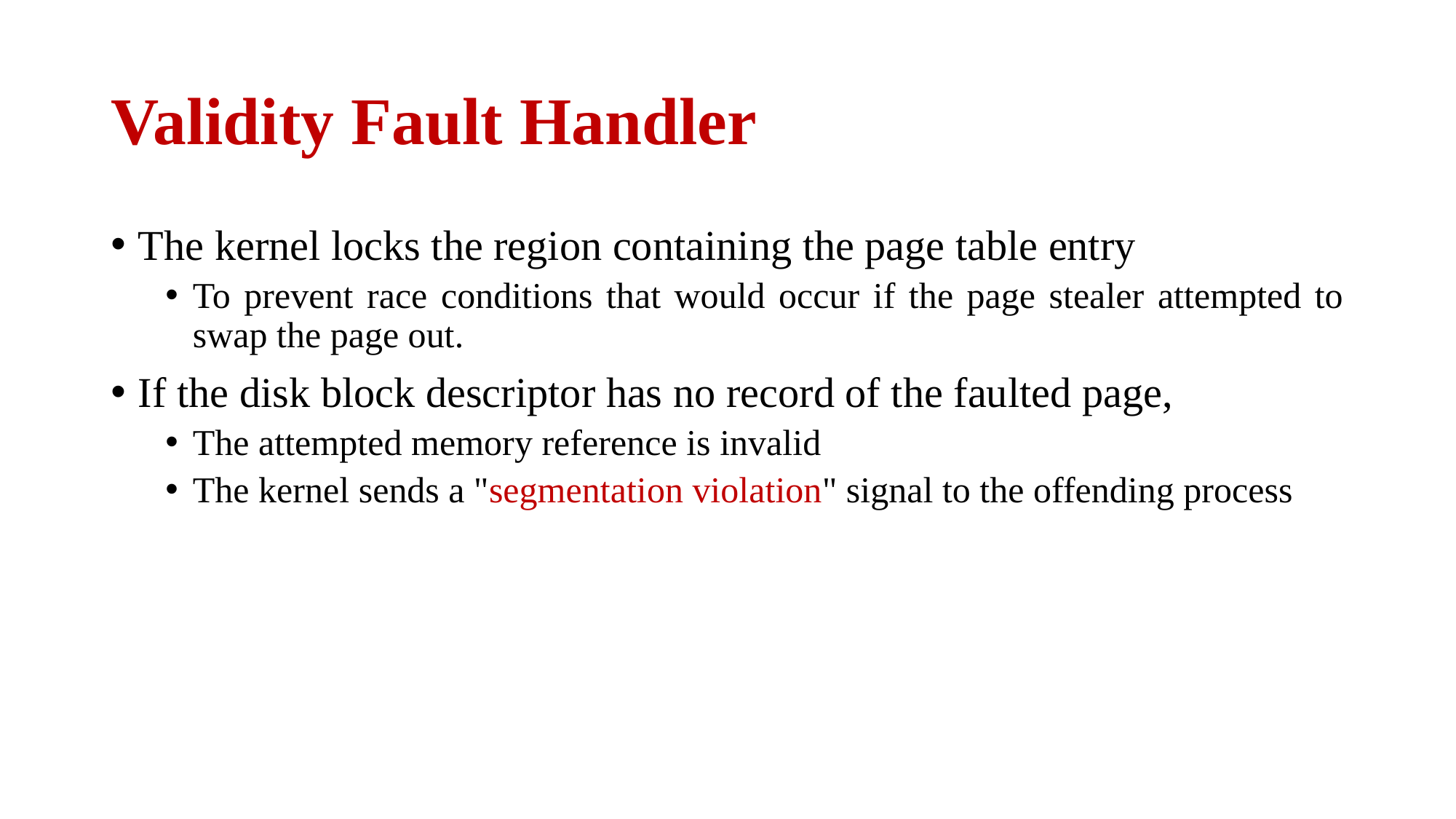

# Validity Fault Handler
The kernel locks the region containing the page table entry
To prevent race conditions that would occur if the page stealer attempted to swap the page out.
If the disk block descriptor has no record of the faulted page,
The attempted memory reference is invalid
The kernel sends a "segmentation violation" signal to the offending process